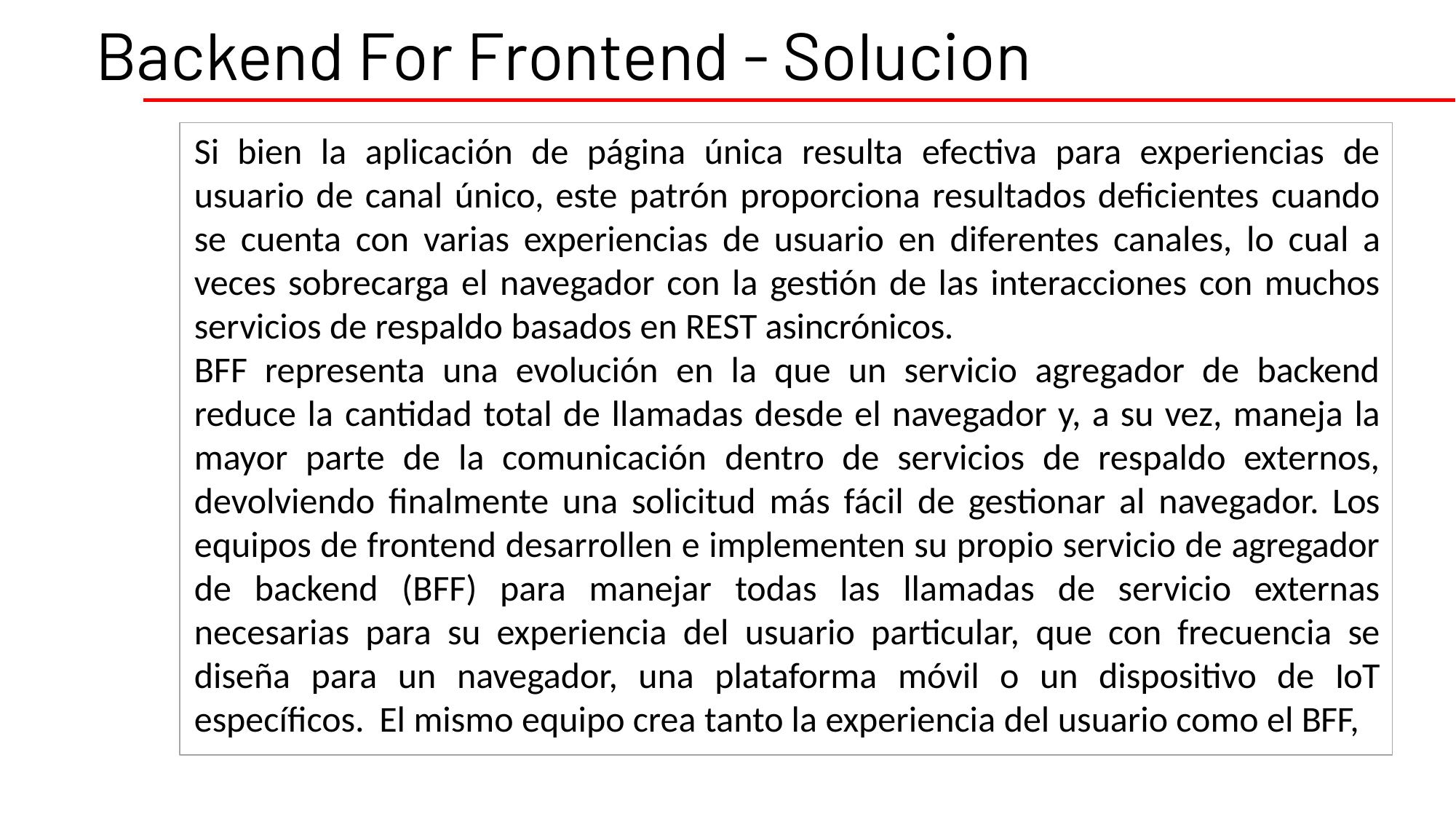

# Backend For Frontend - Solucion

Si bien la aplicación de página única resulta efectiva para experiencias de usuario de canal único, este patrón proporciona resultados deficientes cuando se cuenta con varias experiencias de usuario en diferentes canales, lo cual a veces sobrecarga el navegador con la gestión de las interacciones con muchos servicios de respaldo basados en REST asincrónicos.
BFF representa una evolución en la que un servicio agregador de backend reduce la cantidad total de llamadas desde el navegador y, a su vez, maneja la mayor parte de la comunicación dentro de servicios de respaldo externos, devolviendo finalmente una solicitud más fácil de gestionar al navegador. Los equipos de frontend desarrollen e implementen su propio servicio de agregador de  backend  (BFF)  para  manejar  todas  las  llamadas  de  servicio  externas necesarias para su experiencia del usuario particular, que con frecuencia se diseña  para  un  navegador,  una  plataforma  móvil  o  un  dispositivo  de  IoT específicos. El mismo equipo crea tanto la experiencia del usuario como el BFF,

CJava, siempre para apoyarte.